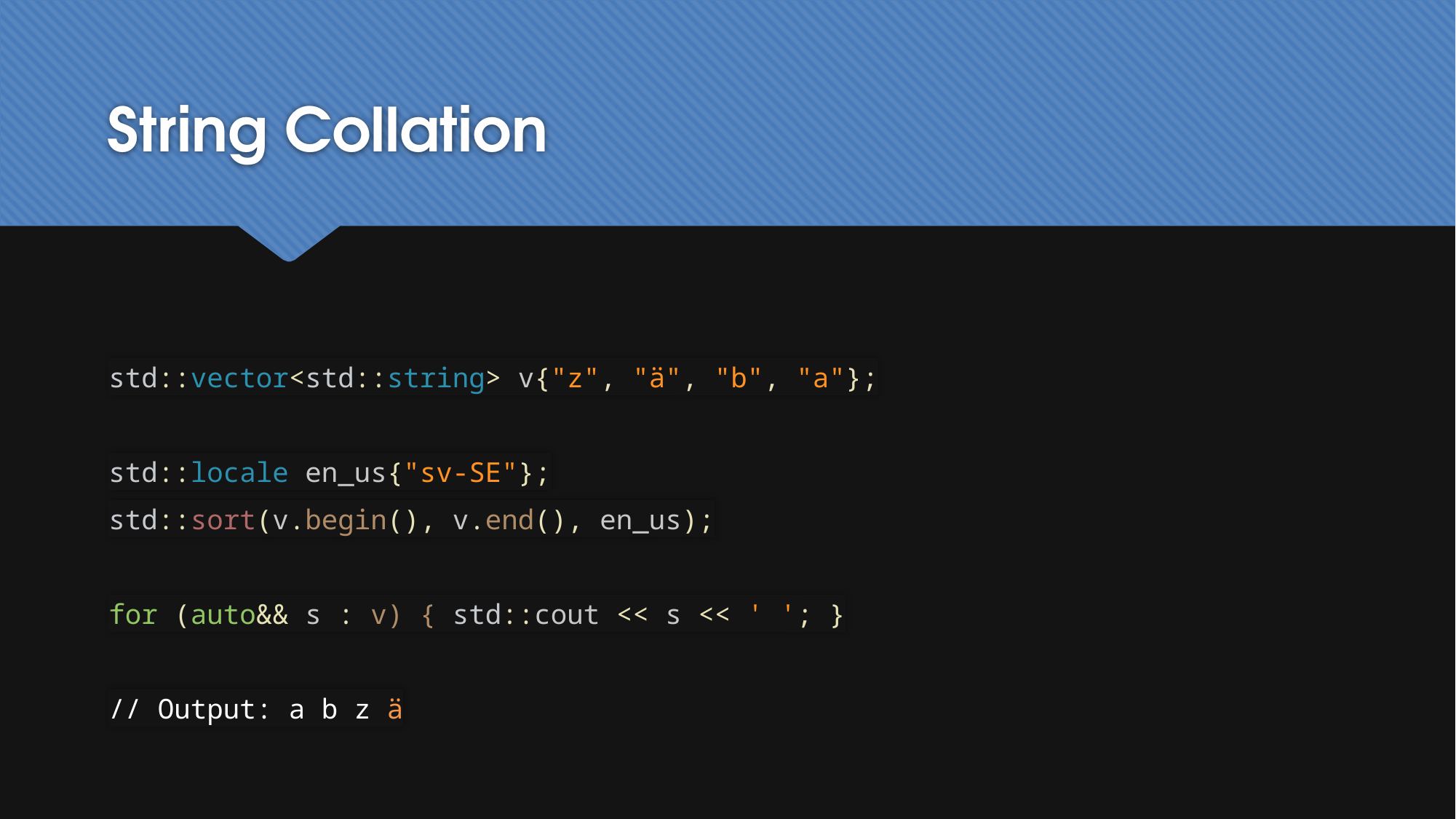

# String Collation
std::vector<std::string> v{"z", "ä", "b", "a"};

std::locale en_us{"sv-SE"};
std::sort(v.begin(), v.end(), en_us);

for (auto&& s : v) { std::cout << s << ' '; }

// Output: a b z ä